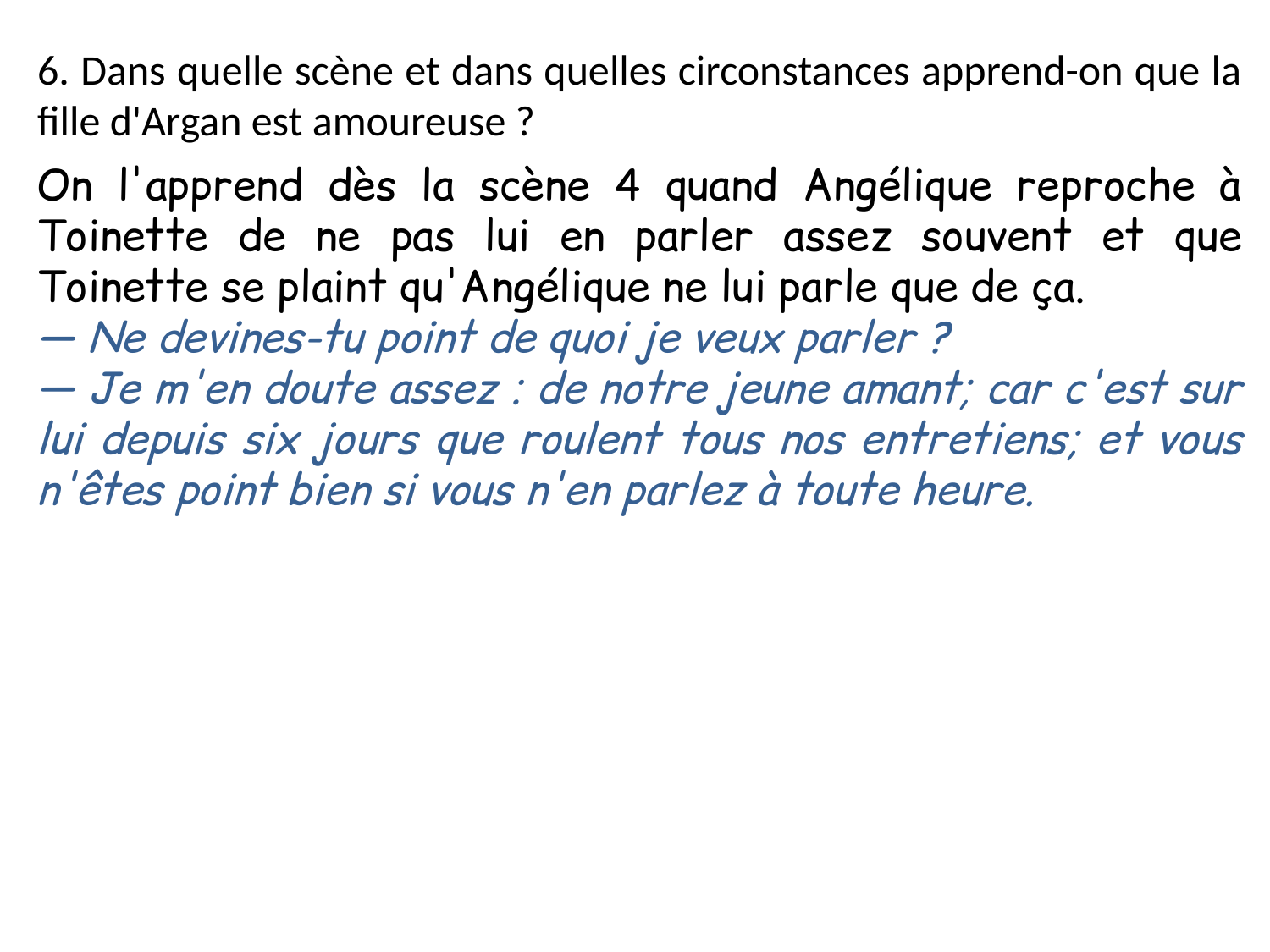

6. Dans quelle scène et dans quelles circonstances apprend-on que la fille d'Argan est amoureuse ?
On l'apprend dès la scène 4 quand Angélique reproche à Toinette de ne pas lui en parler assez souvent et que Toinette se plaint qu'Angélique ne lui parle que de ça.
— Ne devines-tu point de quoi je veux parler ?
— Je m'en doute assez : de notre jeune amant; car c'est sur lui depuis six jours que roulent tous nos entretiens; et vous n'êtes point bien si vous n'en parlez à toute heure.